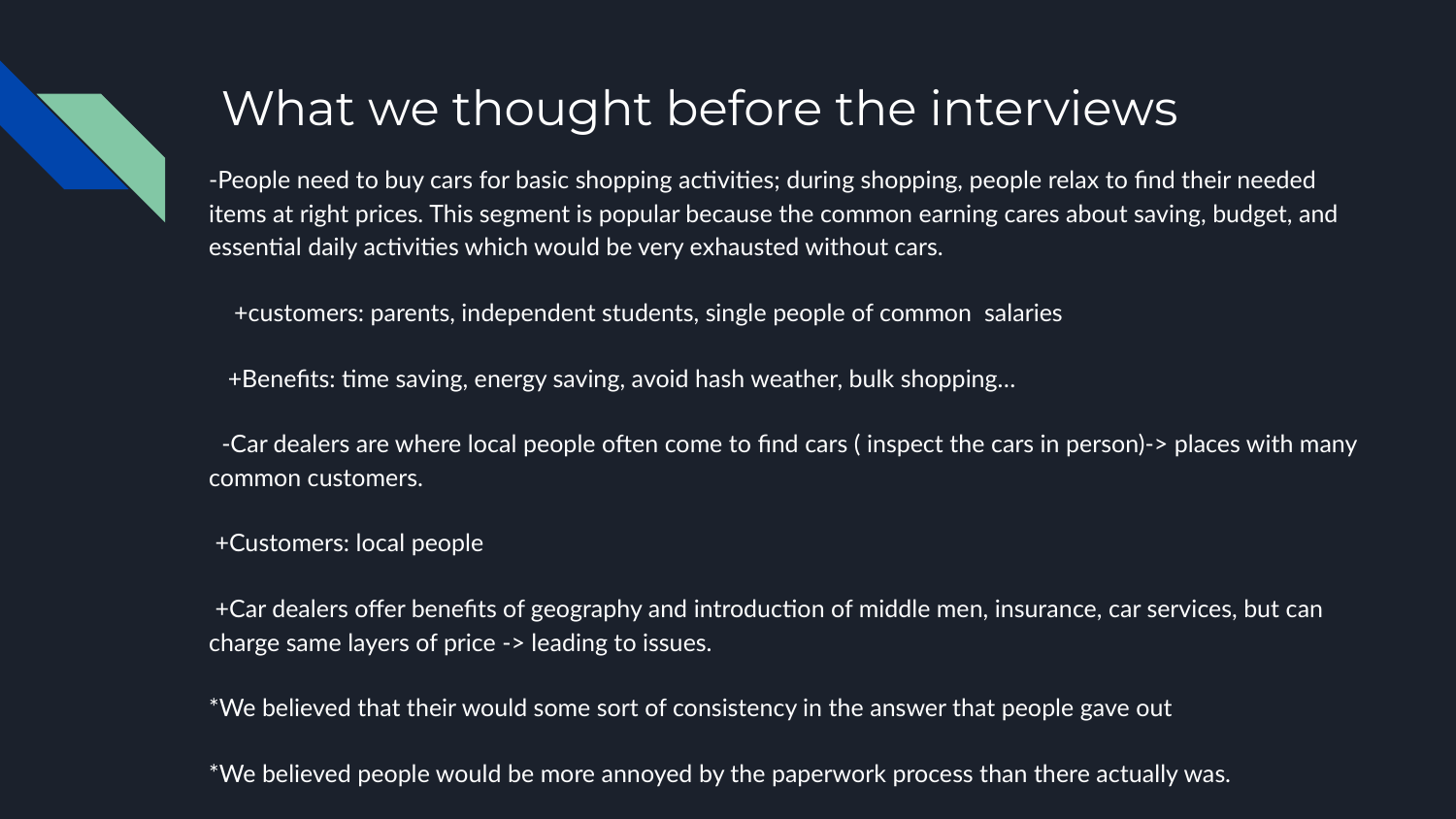

# What we thought before the interviews
-People need to buy cars for basic shopping activities; during shopping, people relax to find their needed items at right prices. This segment is popular because the common earning cares about saving, budget, and essential daily activities which would be very exhausted without cars.
    +customers: parents, independent students, single people of common  salaries
   +Benefits: time saving, energy saving, avoid hash weather, bulk shopping…
  -Car dealers are where local people often come to find cars ( inspect the cars in person)-> places with many common customers.
 +Customers: local people
 +Car dealers offer benefits of geography and introduction of middle men, insurance, car services, but can charge same layers of price -> leading to issues.
*We believed that their would some sort of consistency in the answer that people gave out
*We believed people would be more annoyed by the paperwork process than there actually was.